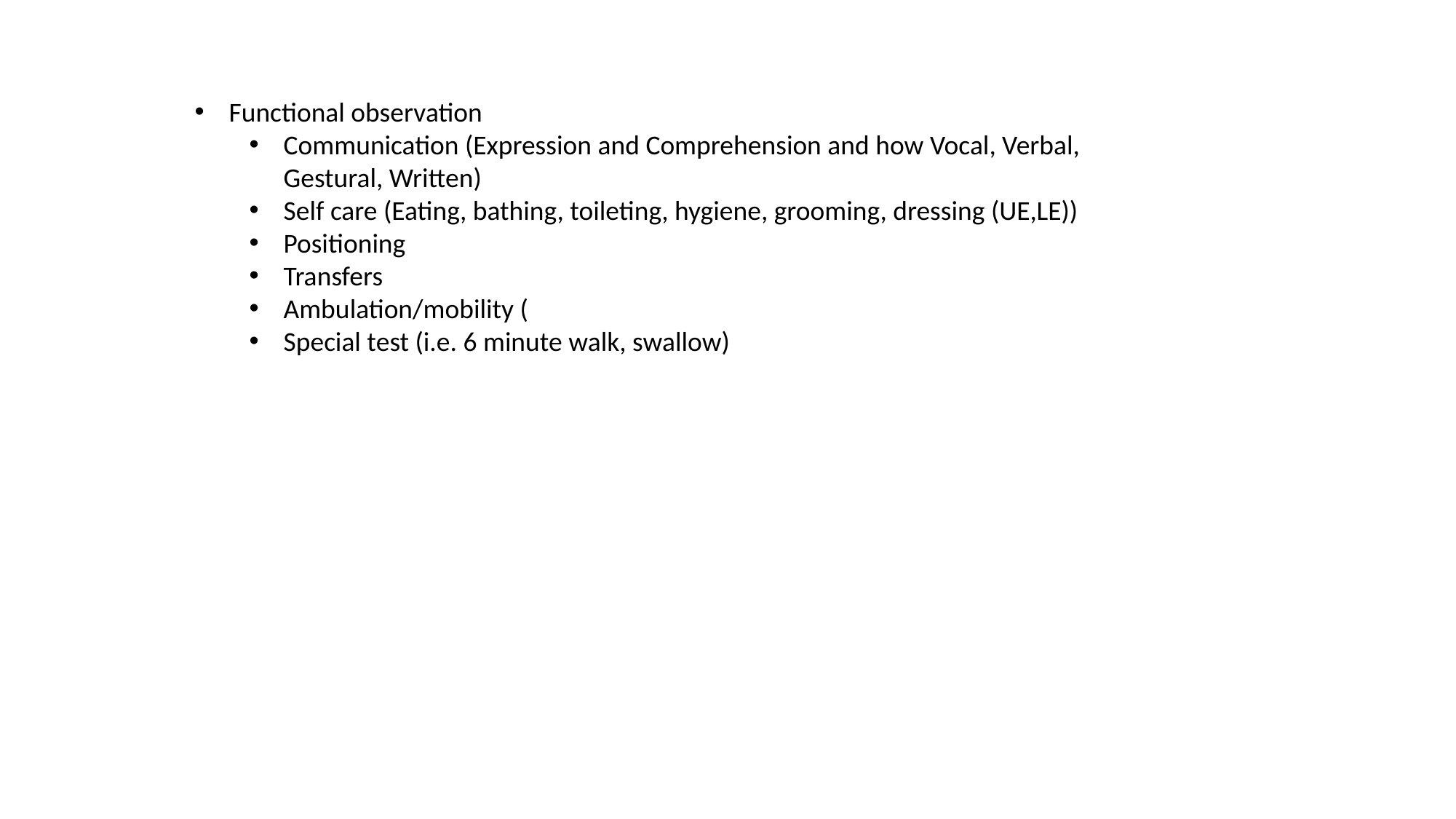

Functional observation
Communication (Expression and Comprehension and how Vocal, Verbal, Gestural, Written)
Self care (Eating, bathing, toileting, hygiene, grooming, dressing (UE,LE))
Positioning
Transfers
Ambulation/mobility (
Special test (i.e. 6 minute walk, swallow)